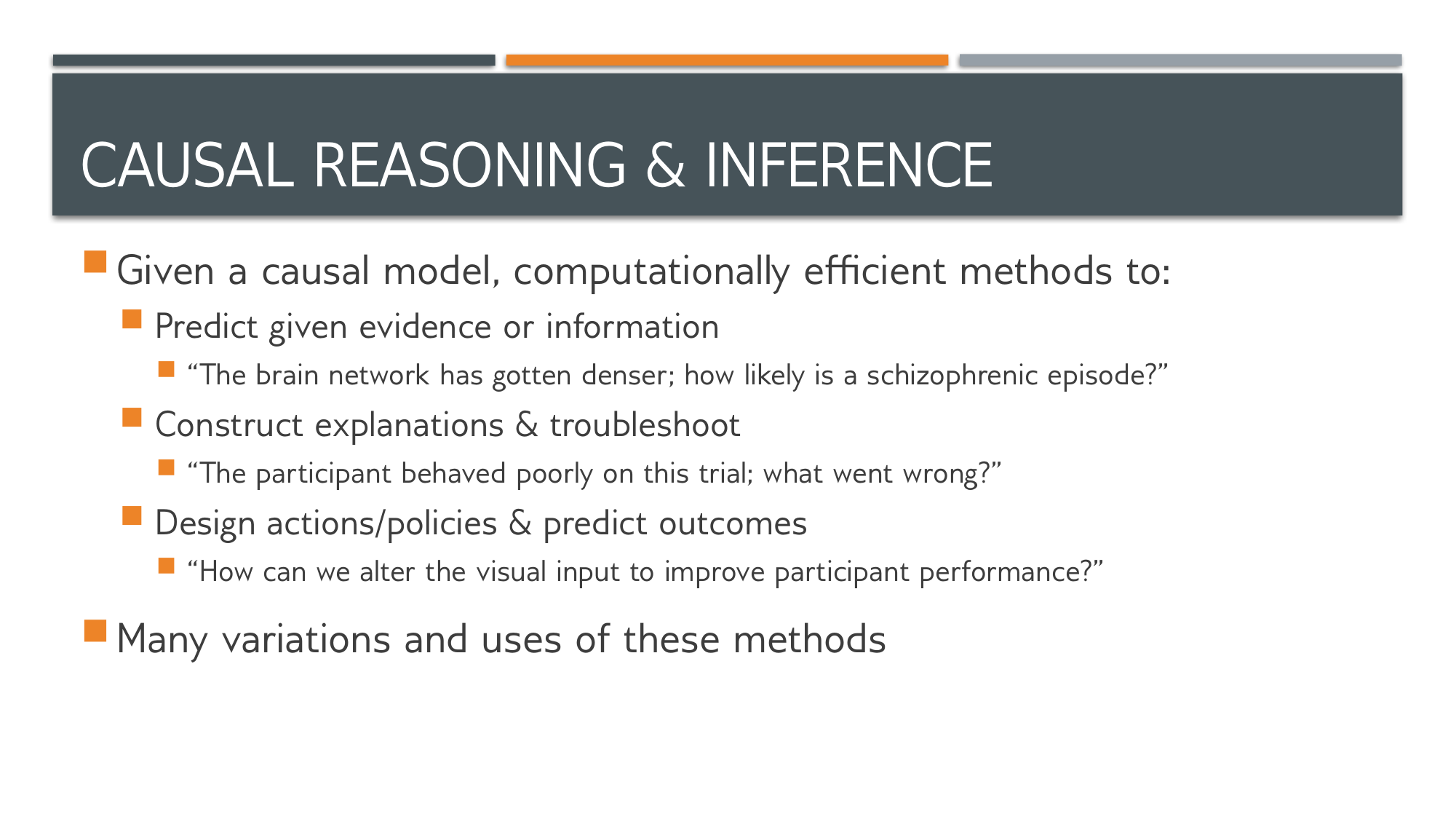

# Causal reasoning & inference
Given a causal model, computationally efficient methods to:
Predict given evidence or information
“The brain network has gotten denser; how likely is a schizophrenic episode?”
Construct explanations & troubleshoot
“The participant behaved poorly on this trial; what went wrong?”
Design actions/policies & predict outcomes
“How can we alter the visual input to improve participant performance?”
Many variations and uses of these methods